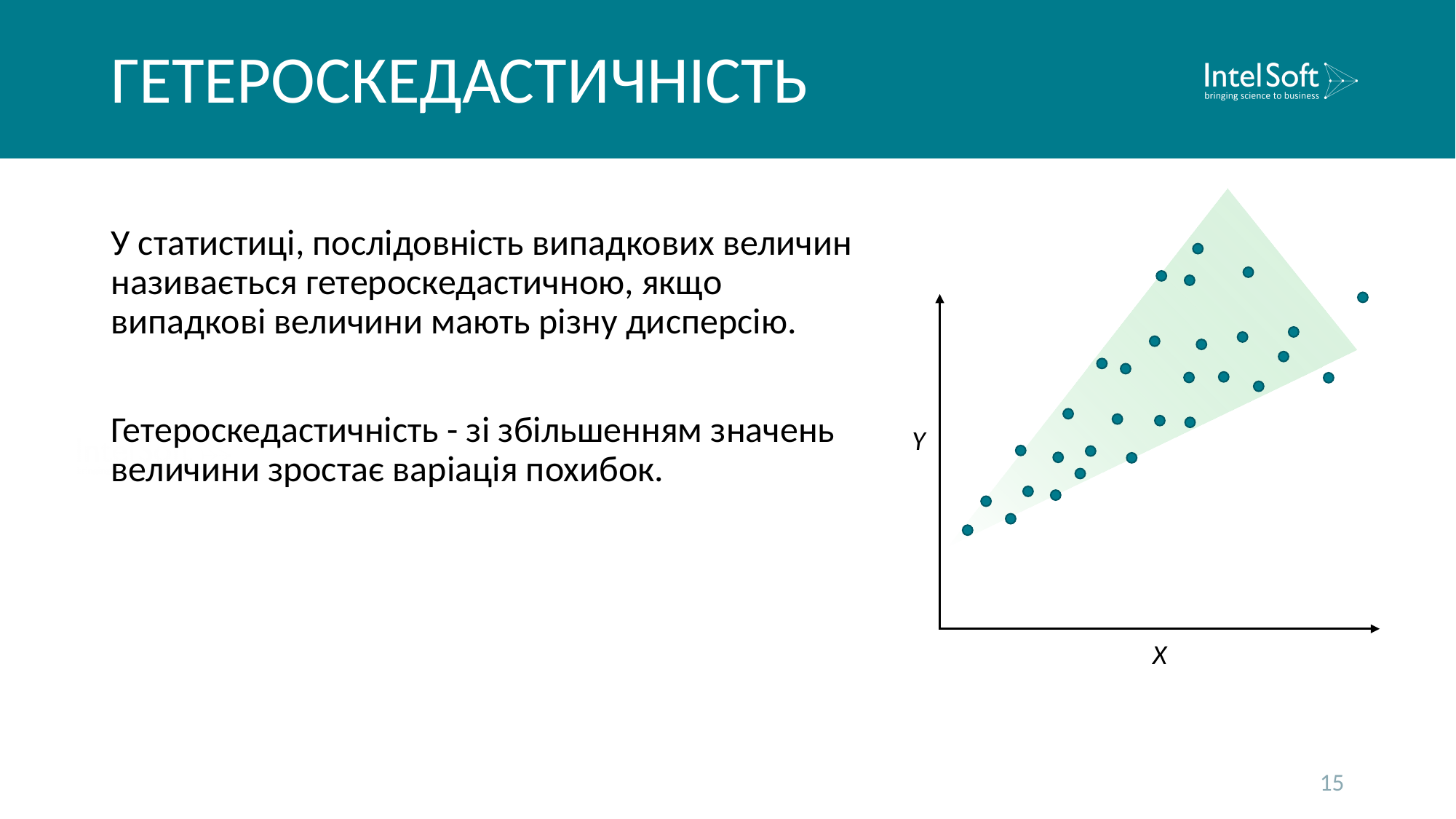

# ГЕТЕРОСКЕДАСТИЧНІСТЬ
У статистиці, послідовність випадкових величин називається гетероскедастичною, якщо випадкові величини мають різну дисперсію.

Гетероскедастичність - зі збільшенням значень величини зростає варіація похибок.

Y

X

15